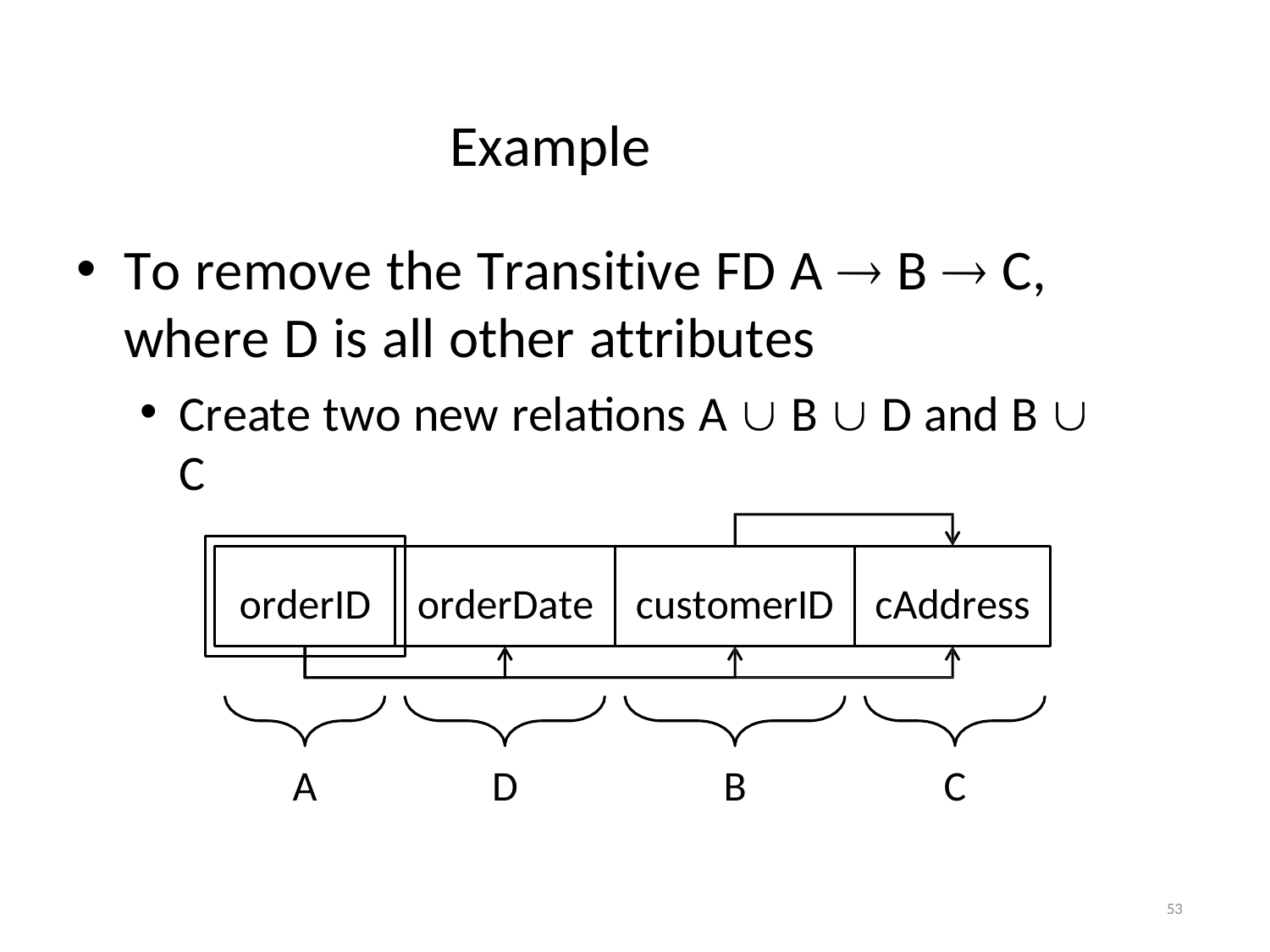

# Example
To remove the Transitive FD A → B → C,
where D is all other attributes
Create two new relations A ∪ B ∪ D and B ∪ C

orderID
orderDate
customerID
cAddress

A
D
B
C
53